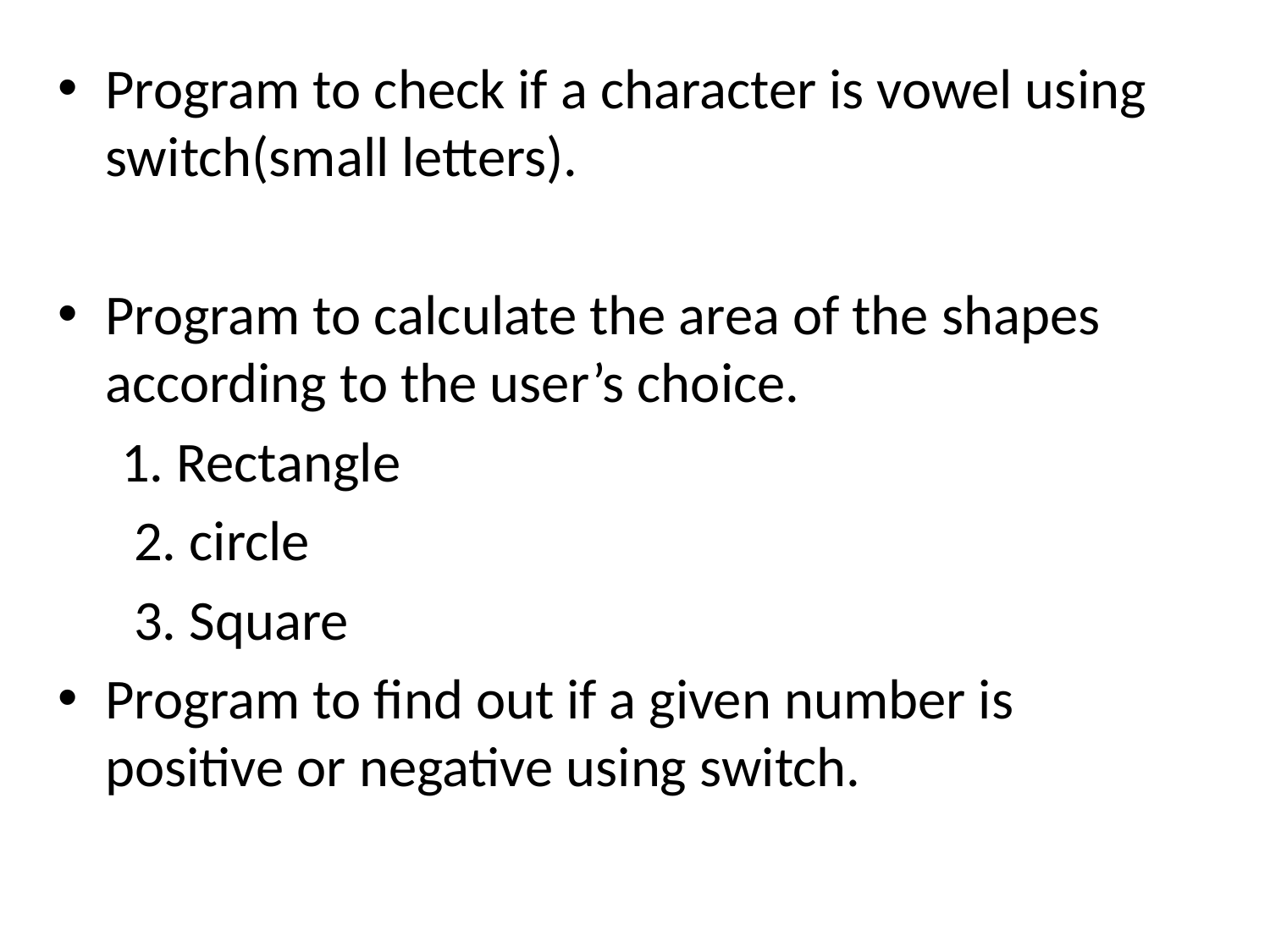

Program to check if a character is vowel using switch(small letters).

Program to calculate the area of the shapes according to the user’s choice.
     1. Rectangle
      2. circle
      3. Square
Program to find out if a given number is positive or negative using switch.